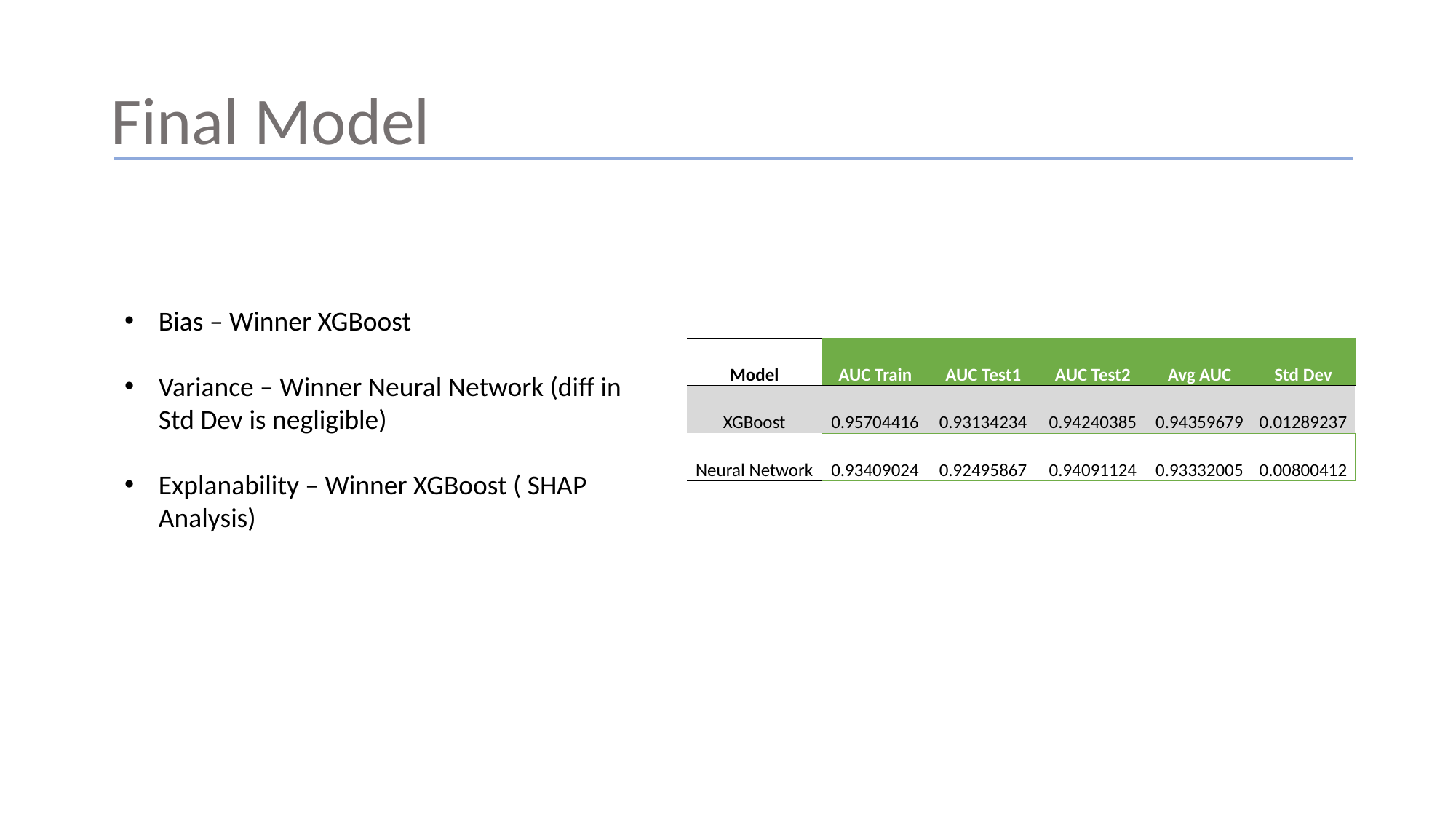

# Final Model
Bias – Winner XGBoost

Variance – Winner Neural Network (diff in Std Dev is negligible)

Explanability – Winner XGBoost ( SHAP Analysis)

| Model | AUC Train | AUC Test1 | AUC Test2 | Avg AUC | Std Dev |
| --- | --- | --- | --- | --- | --- |
| XGBoost | 0.95704416 | 0.93134234 | 0.94240385 | 0.94359679 | 0.01289237 |
| Neural Network | 0.93409024 | 0.92495867 | 0.94091124 | 0.93332005 | 0.00800412 |